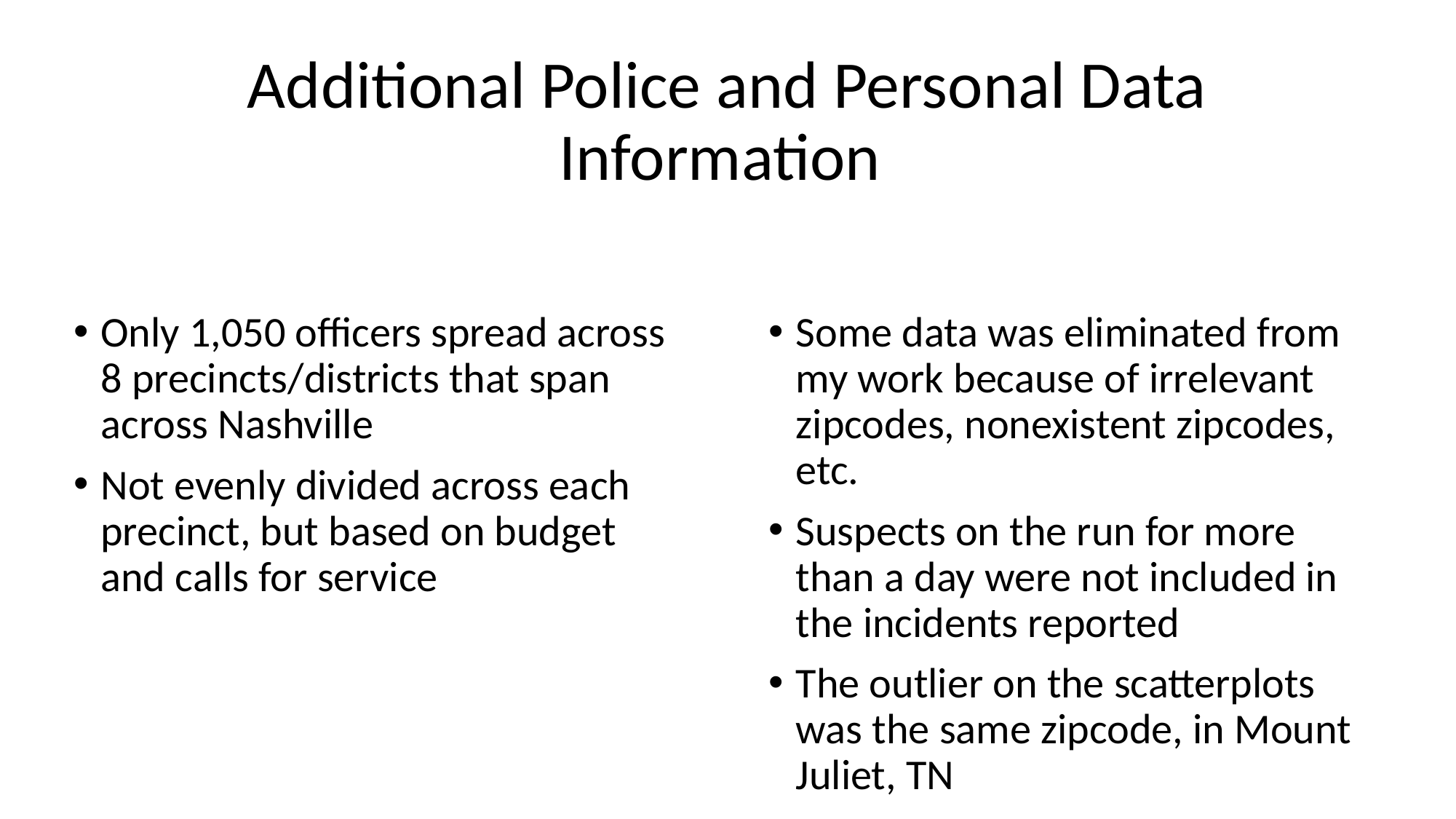

# Additional Police and Personal Data Information
Only 1,050 officers spread across 8 precincts/districts that span across Nashville
Not evenly divided across each precinct, but based on budget and calls for service

Some data was eliminated from my work because of irrelevant zipcodes, nonexistent zipcodes, etc.
Suspects on the run for more than a day were not included in the incidents reported
The outlier on the scatterplots was the same zipcode, in Mount Juliet, TN